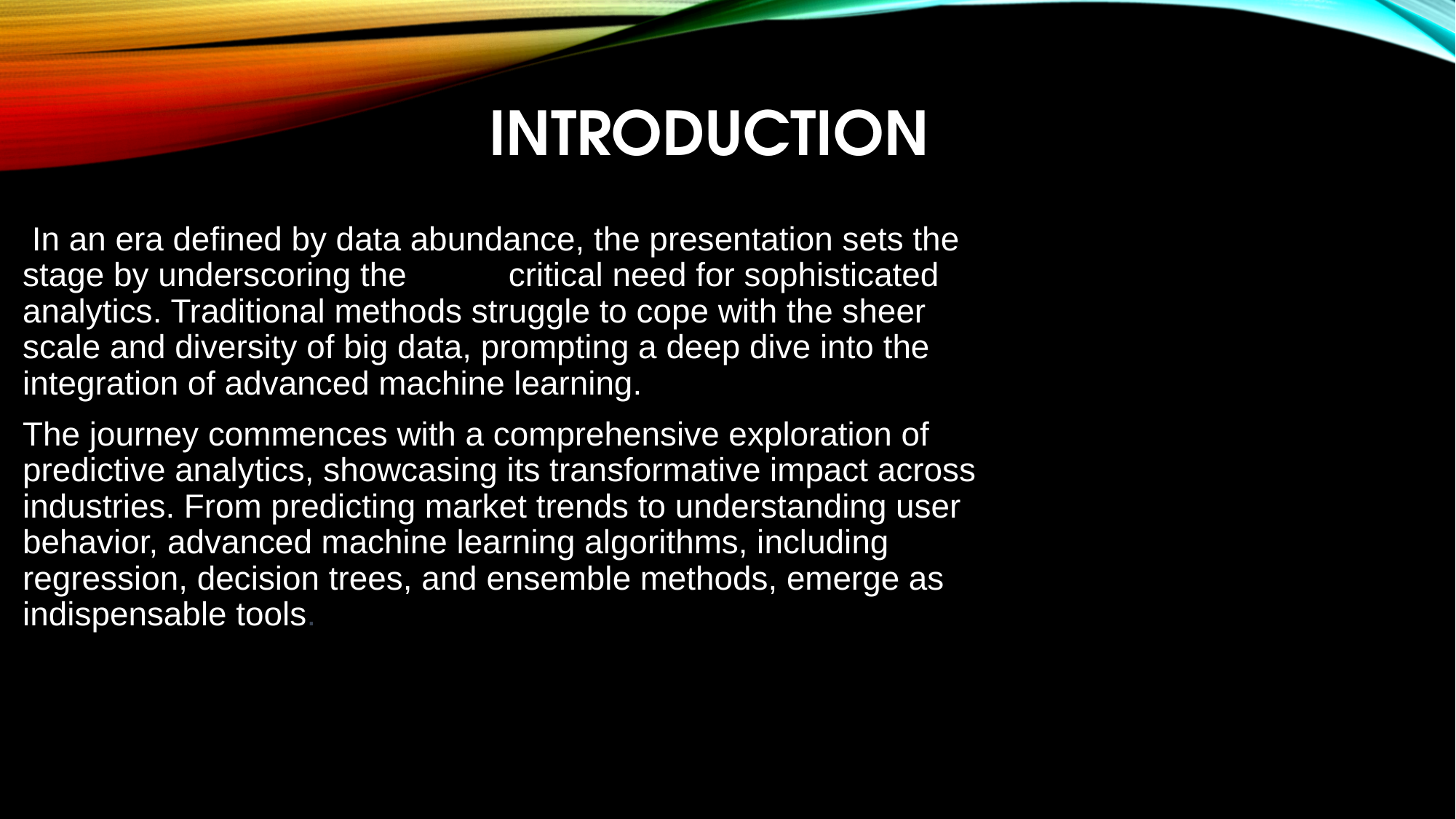

# Introduction
 In an era defined by data abundance, the presentation sets the stage by underscoring the           critical need for sophisticated analytics. Traditional methods struggle to cope with the sheer scale and diversity of big data, prompting a deep dive into the integration of advanced machine learning.
The journey commences with a comprehensive exploration of predictive analytics, showcasing its transformative impact across industries. From predicting market trends to understanding user behavior, advanced machine learning algorithms, including regression, decision trees, and ensemble methods, emerge as indispensable tools.